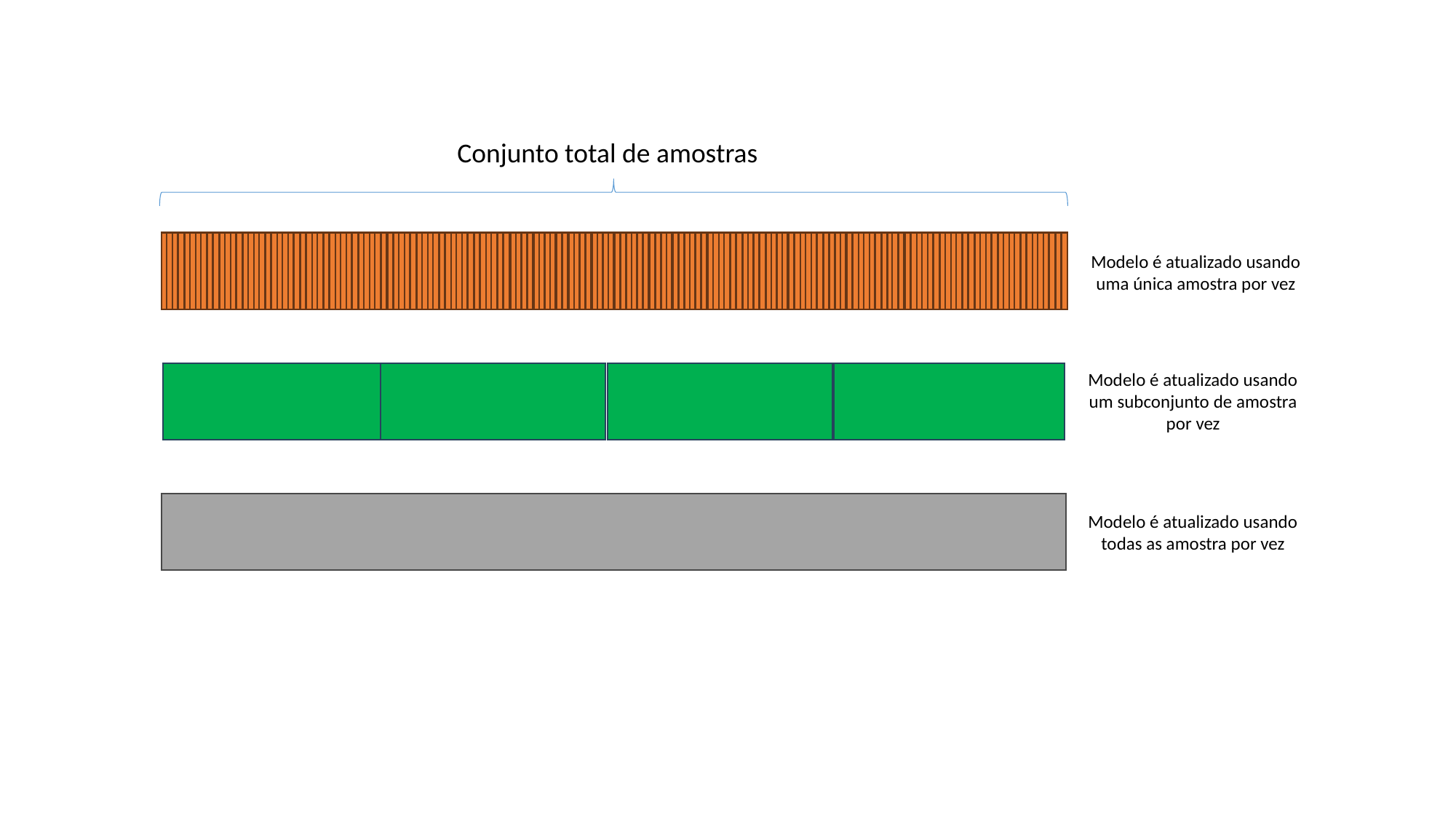

Conjunto total de amostras

Modelo é atualizado usando uma única amostra por vez
Modelo é atualizado usando um subconjunto de amostra por vez

Modelo é atualizado usando todas as amostra por vez